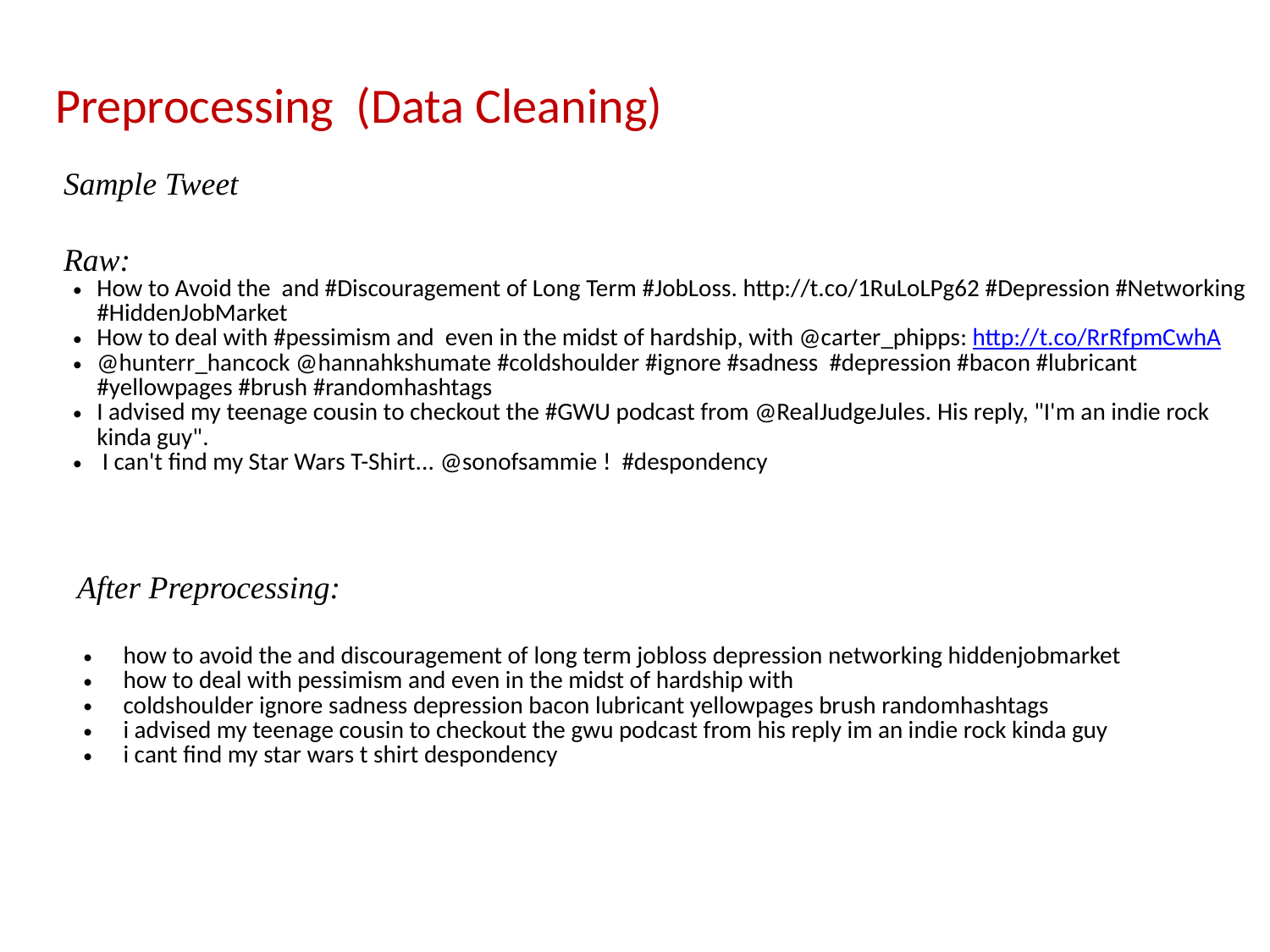

Preprocessing  (Data Cleaning)
Sample Tweet

Raw:
| How to Avoid the and #Discouragement of Long Term #JobLoss. http://t.co/1RuLoLPg62 #Depression #Networking #HiddenJobMarket How to deal with #pessimism and even in the midst of hardship, with @carter\_phipps: http://t.co/RrRfpmCwhA @hunterr\_hancock @hannahkshumate #coldshoulder #ignore #sadness #depression #bacon #lubricant #yellowpages #brush #randomhashtags I advised my teenage cousin to checkout the #GWU podcast from @RealJudgeJules. His reply, "I'm an indie rock kinda guy". I can't find my Star Wars T-Shirt... @sonofsammie ! #despondency |
| --- |
After Preprocessing:
| how to avoid the and discouragement of long term jobloss depression networking hiddenjobmarket how to deal with pessimism and even in the midst of hardship with coldshoulder ignore sadness depression bacon lubricant yellowpages brush randomhashtags i advised my teenage cousin to checkout the gwu podcast from his reply im an indie rock kinda guy i cant find my star wars t shirt despondency |
| --- |